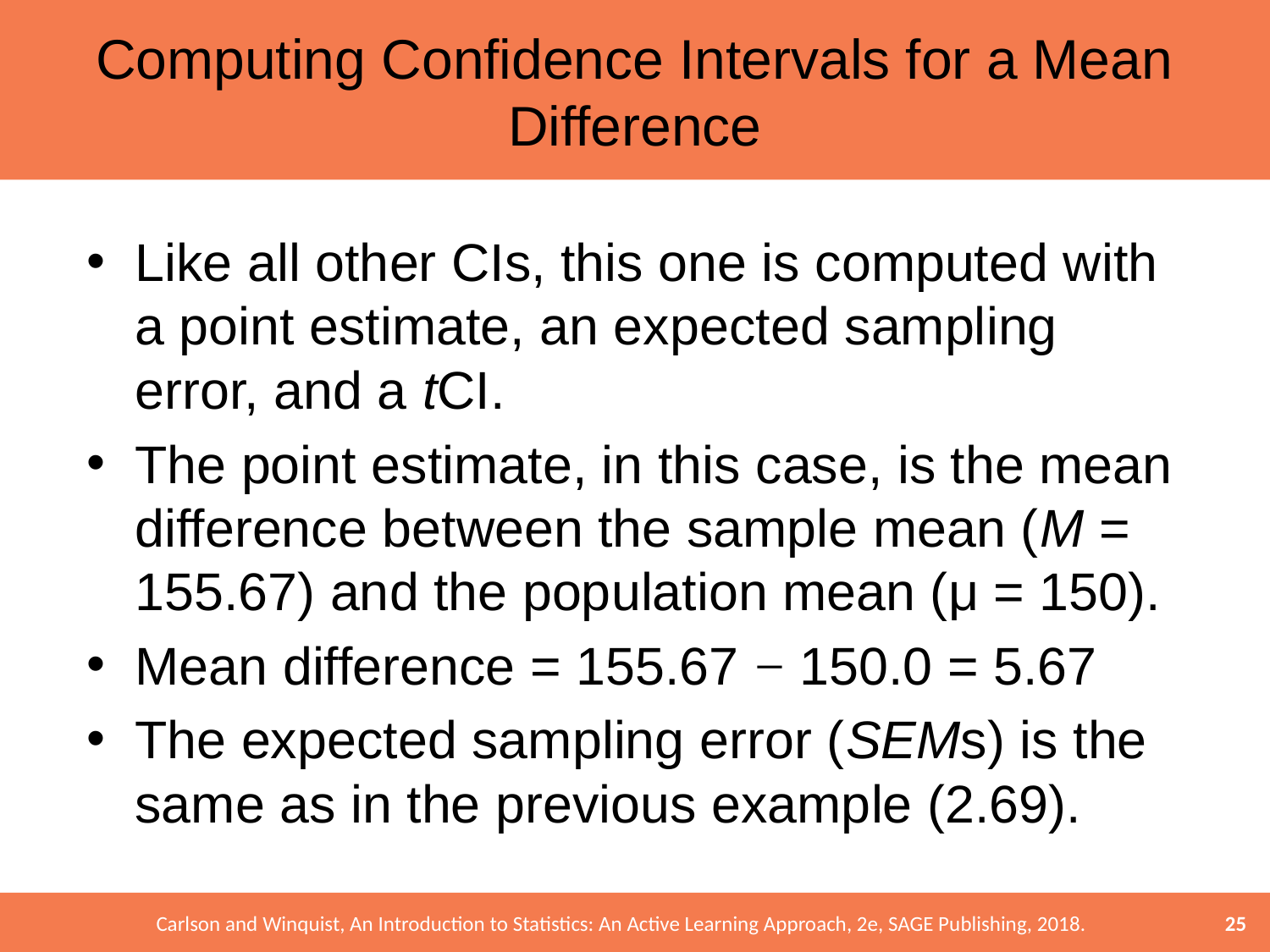

# Computing Confidence Intervals for a Mean Difference
Like all other CIs, this one is computed with a point estimate, an expected sampling error, and a tCI.
The point estimate, in this case, is the mean difference between the sample mean (M = 155.67) and the population mean (μ = 150).
Mean difference = 155.67 − 150.0 = 5.67
The expected sampling error (SEMs) is the same as in the previous example (2.69).

25
Carlson and Winquist, An Introduction to Statistics: An Active Learning Approach, 2e, SAGE Publishing, 2018.